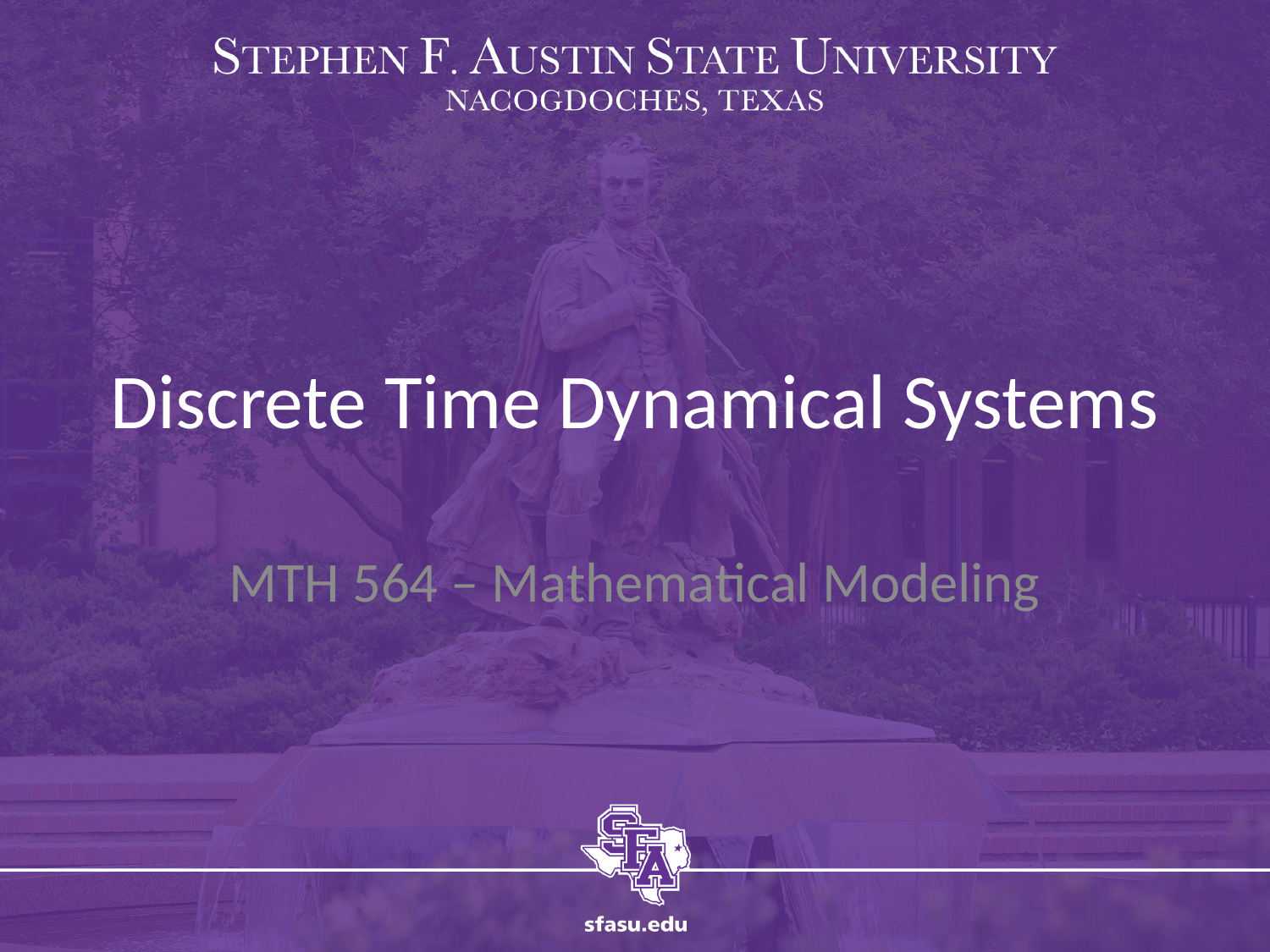

# Discrete Time Dynamical Systems
MTH 564 – Mathematical Modeling